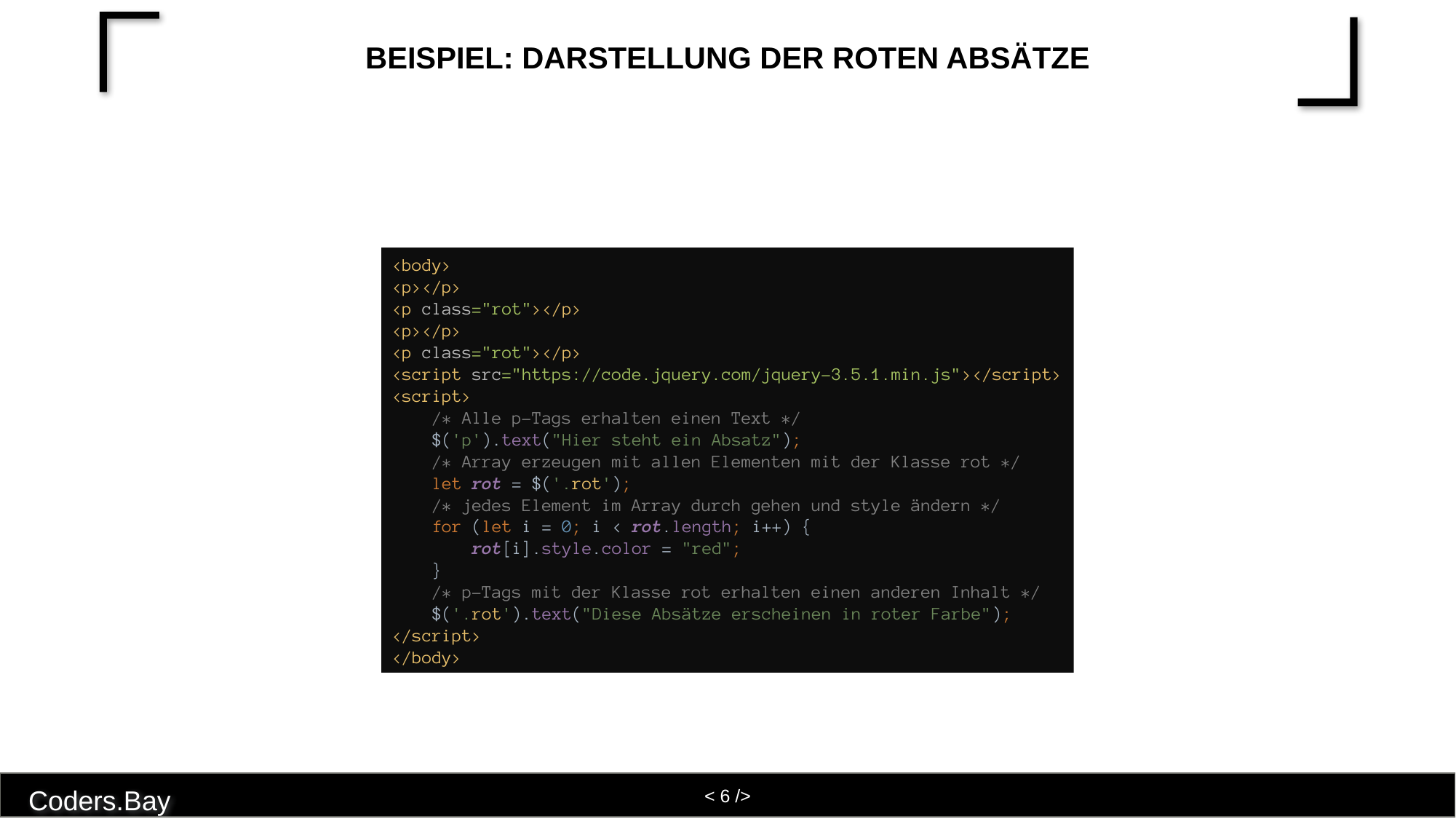

# Beispiel: Darstellung der roten Absätze
<body>
<p></p>
<p class="rot"></p>
<p></p>
<p class="rot"></p>
<script src="https://code.jquery.com/jquery-3.5.1.min.js"></script>
<script>
    /* Alle p-Tags erhalten einen Text */
    $('p').text("Hier steht ein Absatz");
    /* Array erzeugen mit allen Elementen mit der Klasse rot */
    let rot = $('.rot');
    /* jedes Element im Array durch gehen und style ändern */
    for (let i = 0; i < rot.length; i++) {
        rot[i].style.color = "red";
    }
    /* p-Tags mit der Klasse rot erhalten einen anderen Inhalt */
    $('.rot').text("Diese Absätze erscheinen in roter Farbe");
</script>
</body>